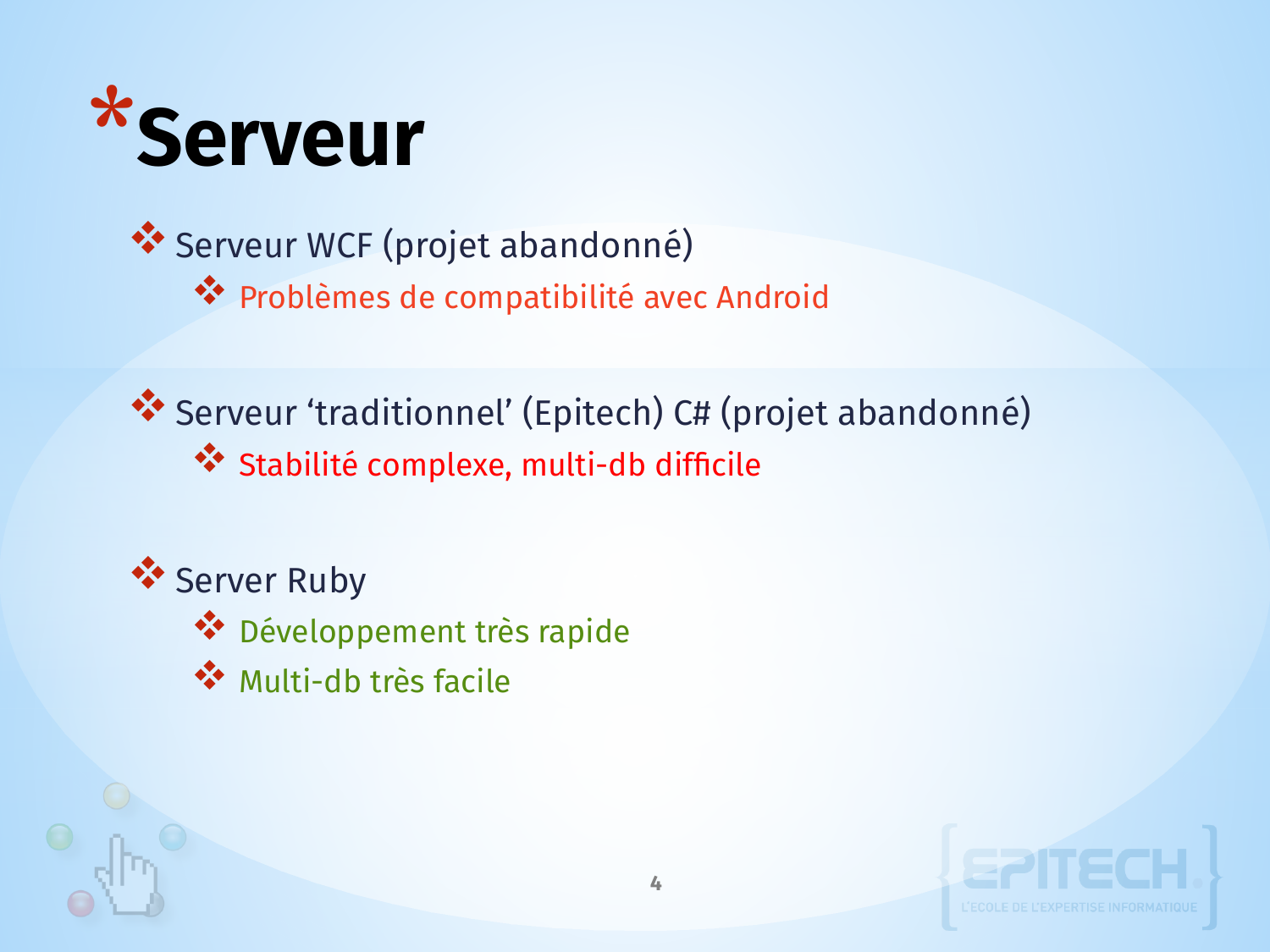

# Serveur
Serveur WCF (projet abandonné)
Problèmes de compatibilité avec Android

Serveur ‘traditionnel’ (Epitech) C# (projet abandonné)
Stabilité complexe, multi-db difficile

Server Ruby
Développement très rapide
Multi-db très facile

4